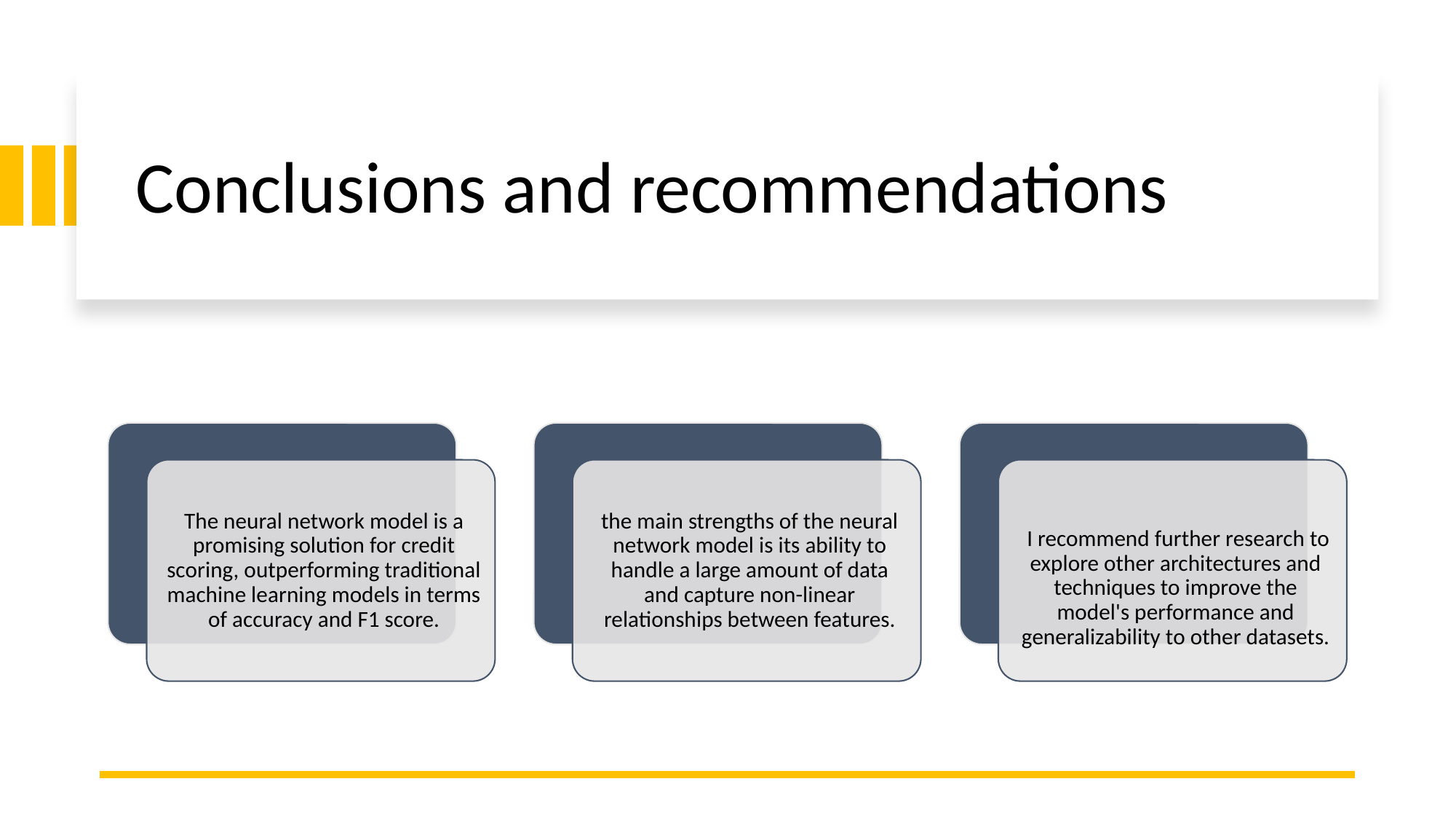

# Conclusions and recommendations

The neural network model is a promising solution for credit scoring, outperforming traditional machine learning models in terms of accuracy and F1 score.
the main strengths of the neural network model is its ability to handle a large amount of data and capture non-linear relationships between features.

 I recommend further research to explore other architectures and techniques to improve the model's performance and generalizability to other datasets.